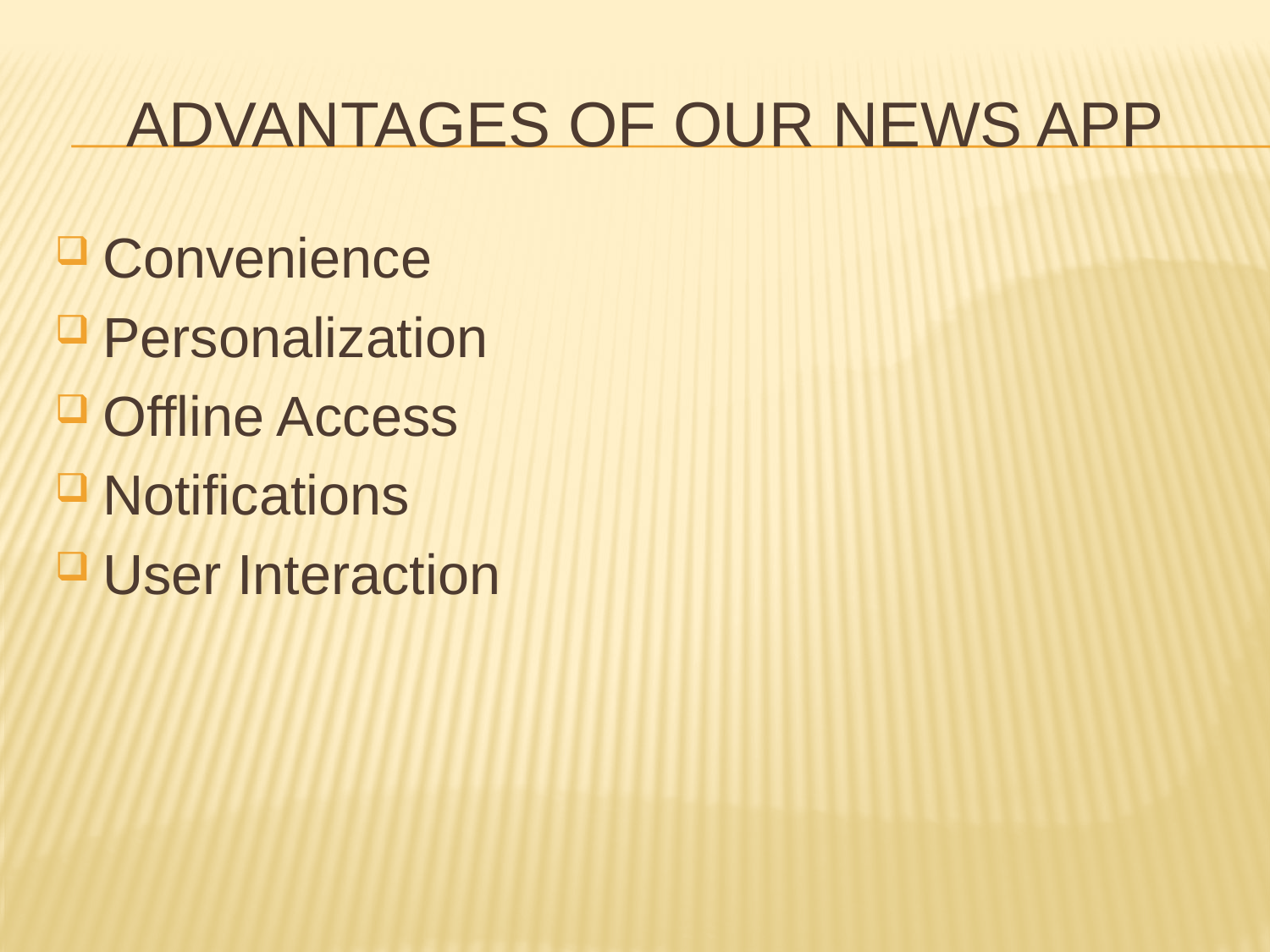

# ADVANTAGES OF OUR NEWS aPP
Convenience
Personalization
Offline Access
Notifications
User Interaction